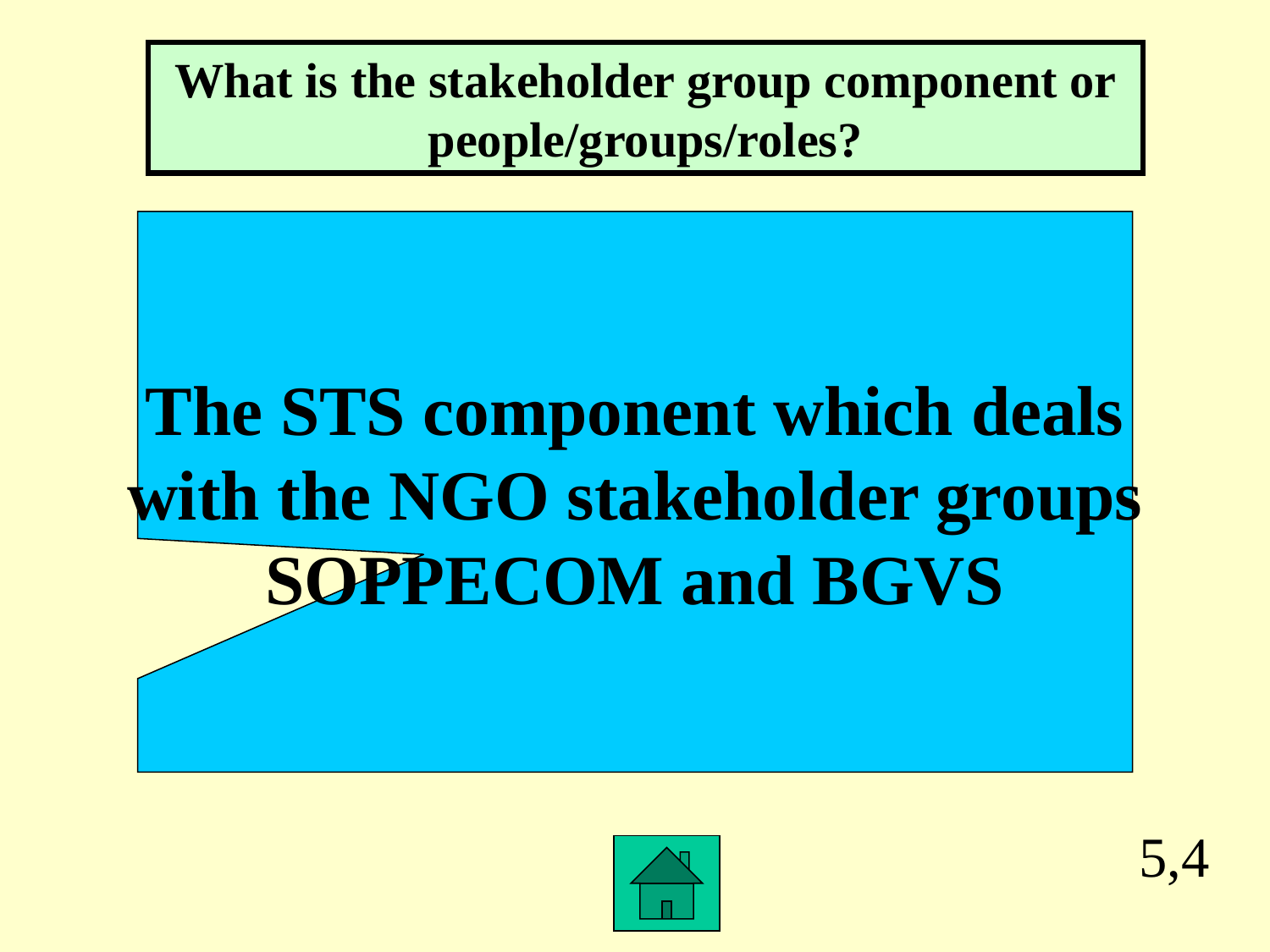

What is the stakeholder group component or people/groups/roles?
The STS component which deals
with the NGO stakeholder groups
SOPPECOM and BGVS
5,4